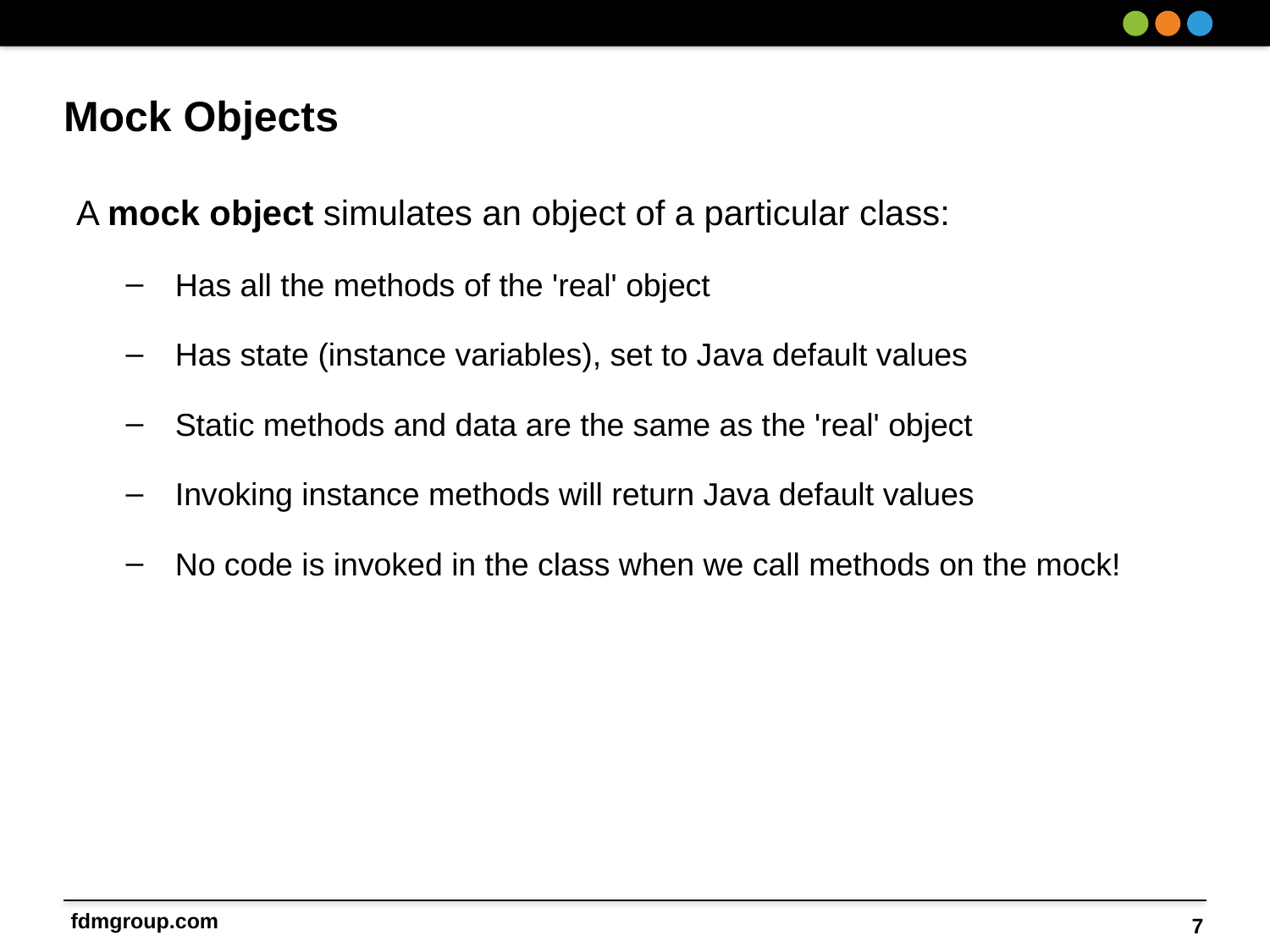

# Mock Objects
A mock object simulates an object of a particular class:
Has all the methods of the 'real' object
Has state (instance variables), set to Java default values
Static methods and data are the same as the 'real' object
Invoking instance methods will return Java default values
No code is invoked in the class when we call methods on the mock!

7